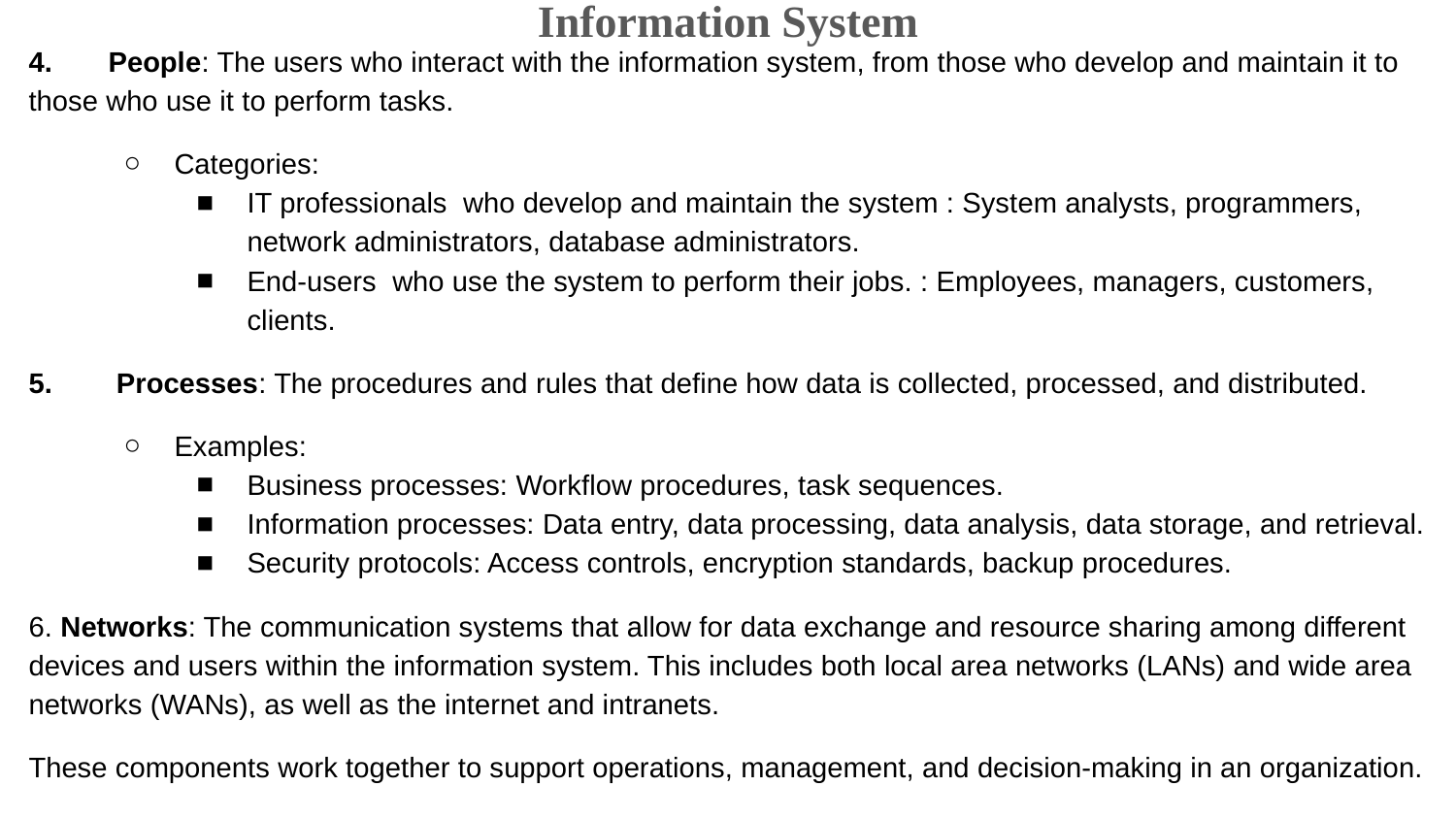

4.       People: The users who interact with the information system, from those who develop and maintain it to those who use it to perform tasks.
Categories:
IT professionals  who develop and maintain the system : System analysts, programmers, network administrators, database administrators.
End-users  who use the system to perform their jobs. : Employees, managers, customers, clients.
5.        Processes: The procedures and rules that define how data is collected, processed, and distributed.
Examples:
Business processes: Workflow procedures, task sequences.
Information processes: Data entry, data processing, data analysis, data storage, and retrieval.
Security protocols: Access controls, encryption standards, backup procedures.
6. Networks: The communication systems that allow for data exchange and resource sharing among different devices and users within the information system. This includes both local area networks (LANs) and wide area networks (WANs), as well as the internet and intranets.
These components work together to support operations, management, and decision-making in an organization.

Information System